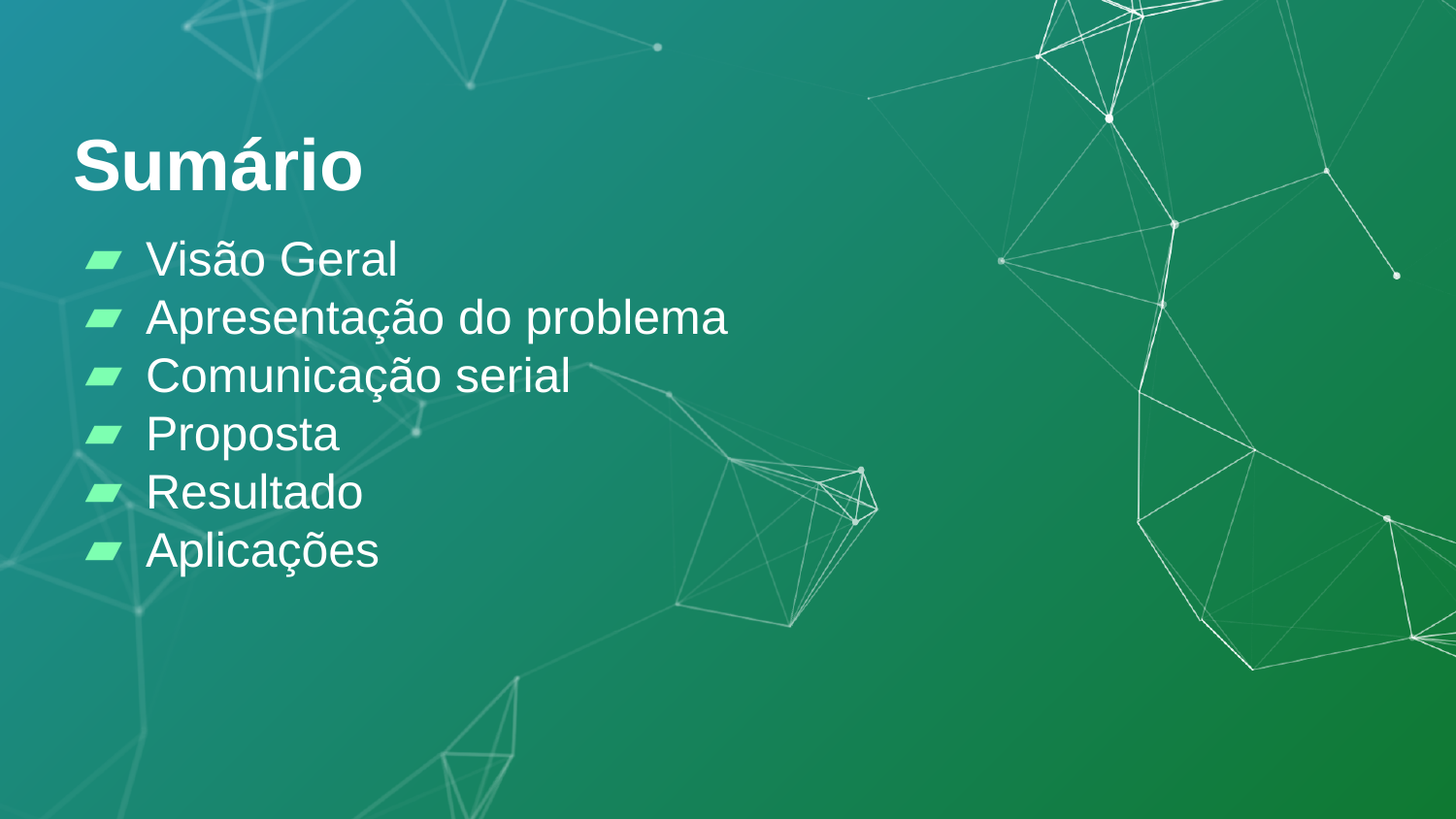

# Sumário
Visão Geral
Apresentação do problema
Comunicação serial
Proposta
Resultado
Aplicações